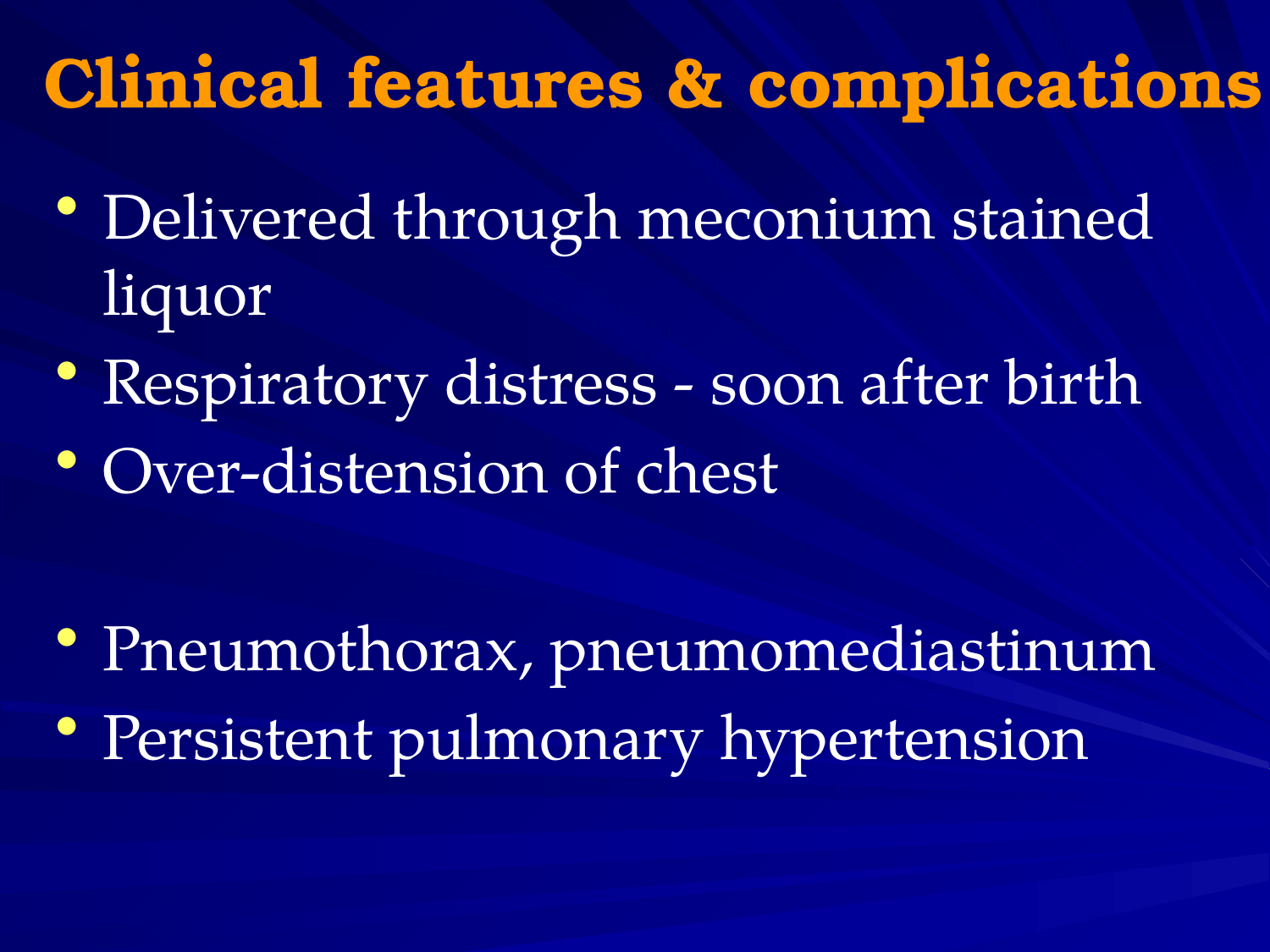

# Clinical features & complications
Delivered through meconium stained liquor
Respiratory distress - soon after birth
Over-distension of chest

Pneumothorax, pneumomediastinum
Persistent pulmonary hypertension